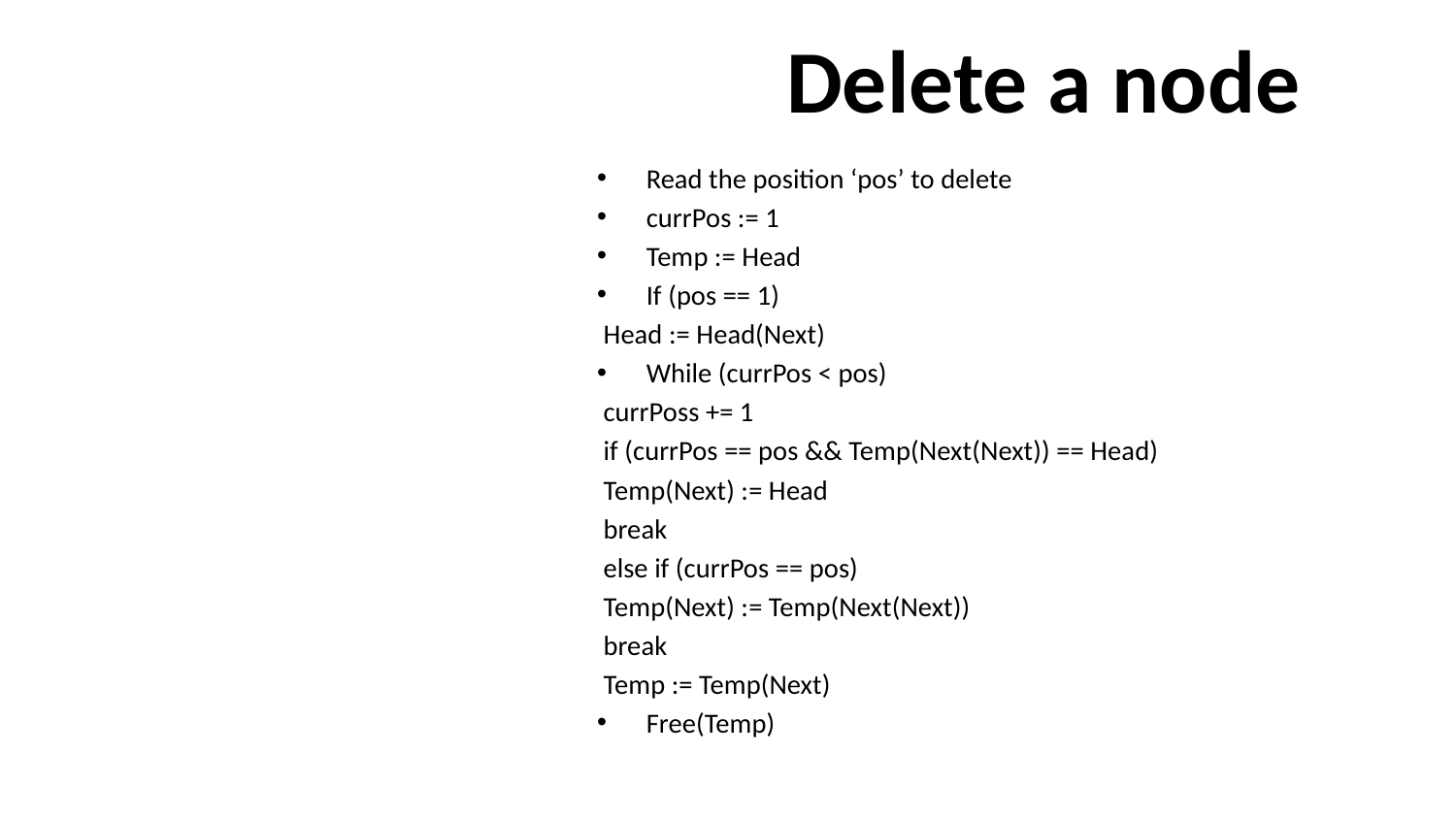

# Delete a node
Read the position ‘pos’ to delete
currPos := 1
Temp := Head
If (pos == 1)
	Head := Head(Next)
While (currPos < pos)
	currPoss += 1
	if (currPos == pos && Temp(Next(Next)) == Head)
		Temp(Next) := Head
		break
	else if (currPos == pos)
		Temp(Next) := Temp(Next(Next))
		break
	Temp := Temp(Next)
Free(Temp)